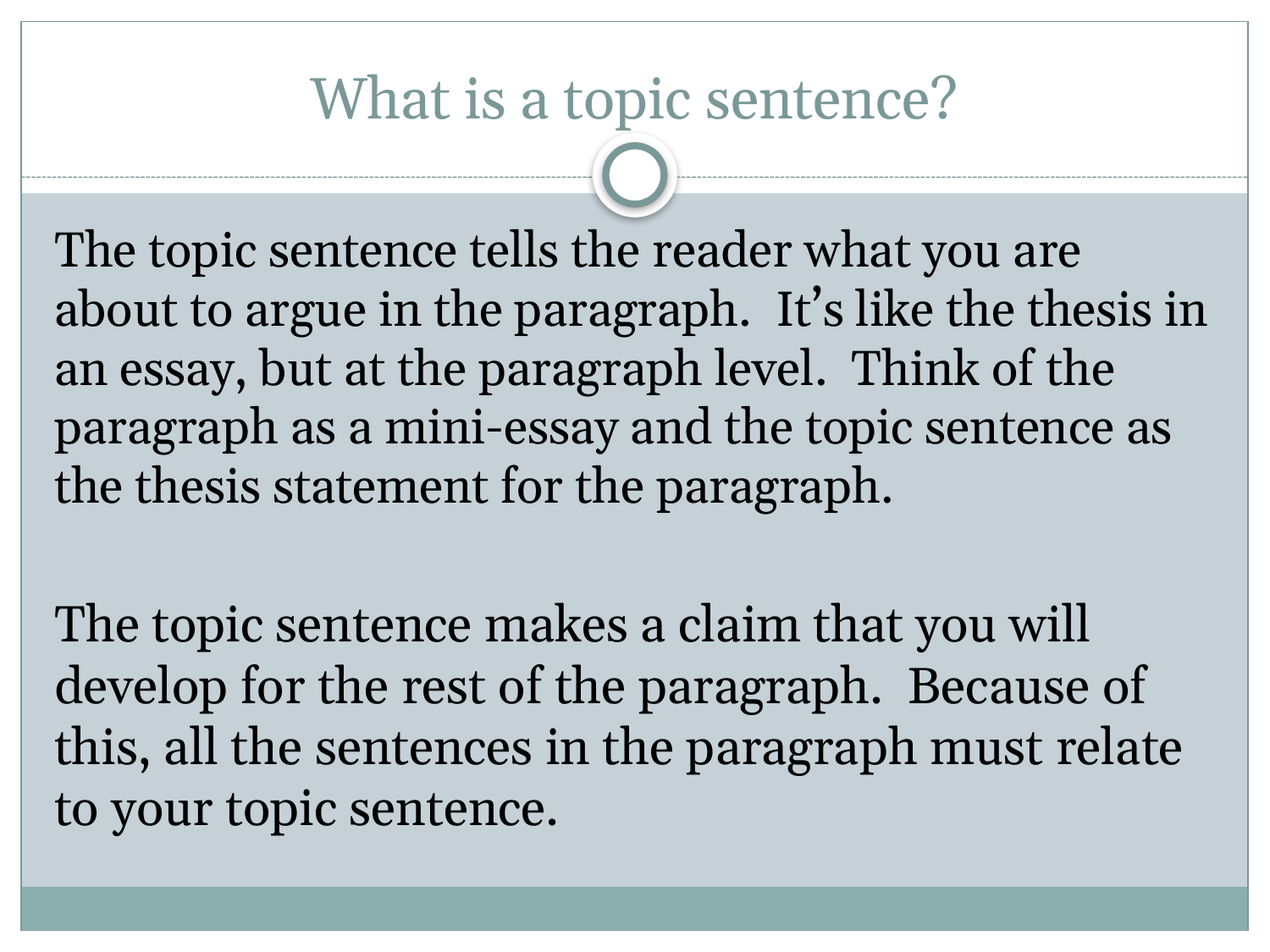

# What is a topic sentence?
The topic sentence tells the reader what you are about to argue in the paragraph.  It’s like the thesis in an essay, but at the paragraph level.  Think of the paragraph as a mini-essay and the topic sentence as the thesis statement for the paragraph.

The topic sentence makes a claim that you will develop for the rest of the paragraph.  Because of this, all the sentences in the paragraph must relate to your topic sentence.